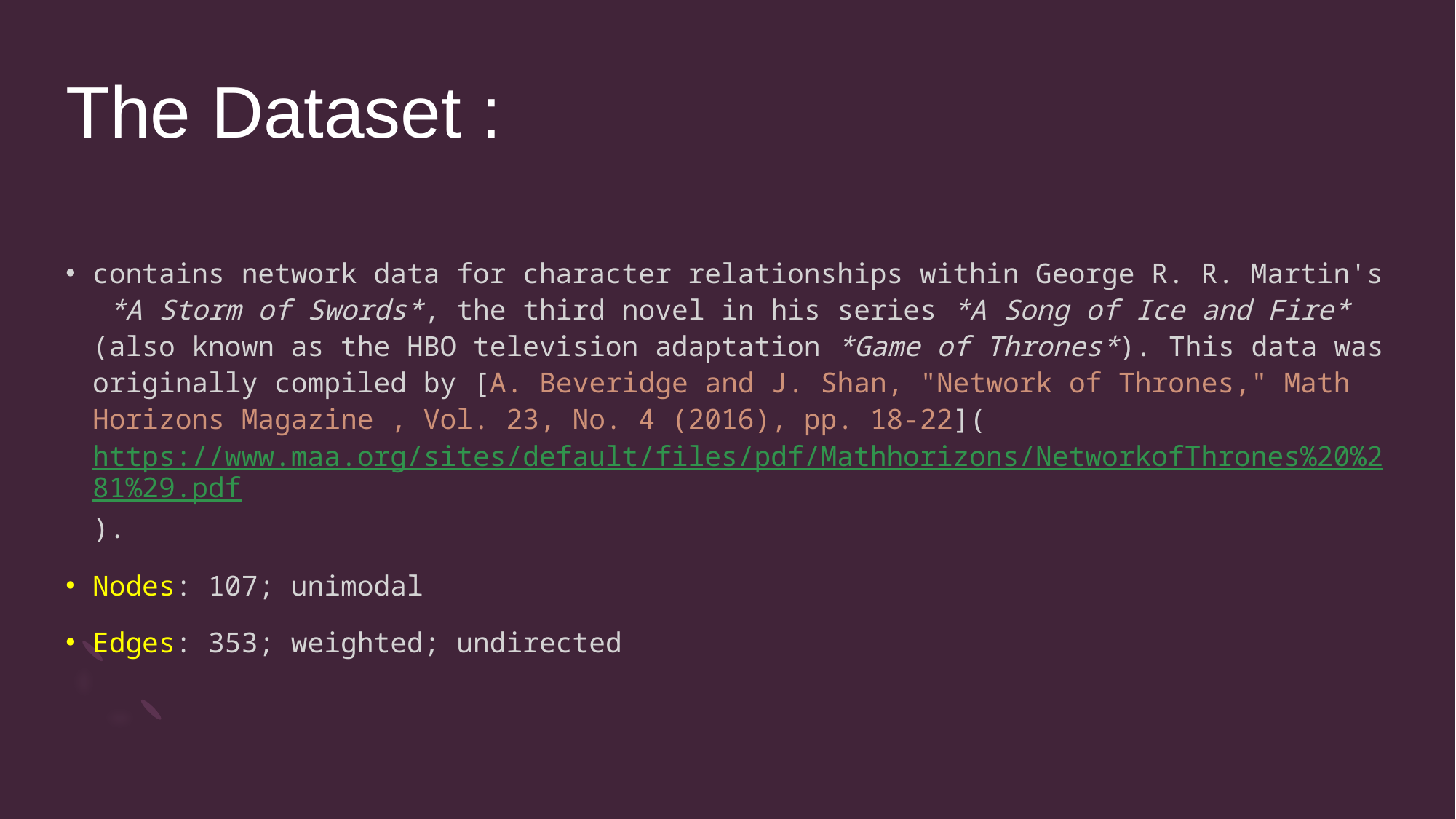

# The Dataset :
contains network data for character relationships within George R. R. Martin's  *A Storm of Swords*, the third novel in his series *A Song of Ice and Fire* (also known as the HBO television adaptation *Game of Thrones*). This data was originally compiled by [A. Beveridge and J. Shan, "Network of Thrones," Math Horizons Magazine , Vol. 23, No. 4 (2016), pp. 18-22](https://www.maa.org/sites/default/files/pdf/Mathhorizons/NetworkofThrones%20%281%29.pdf).
Nodes: 107; unimodal
Edges: 353; weighted; undirected